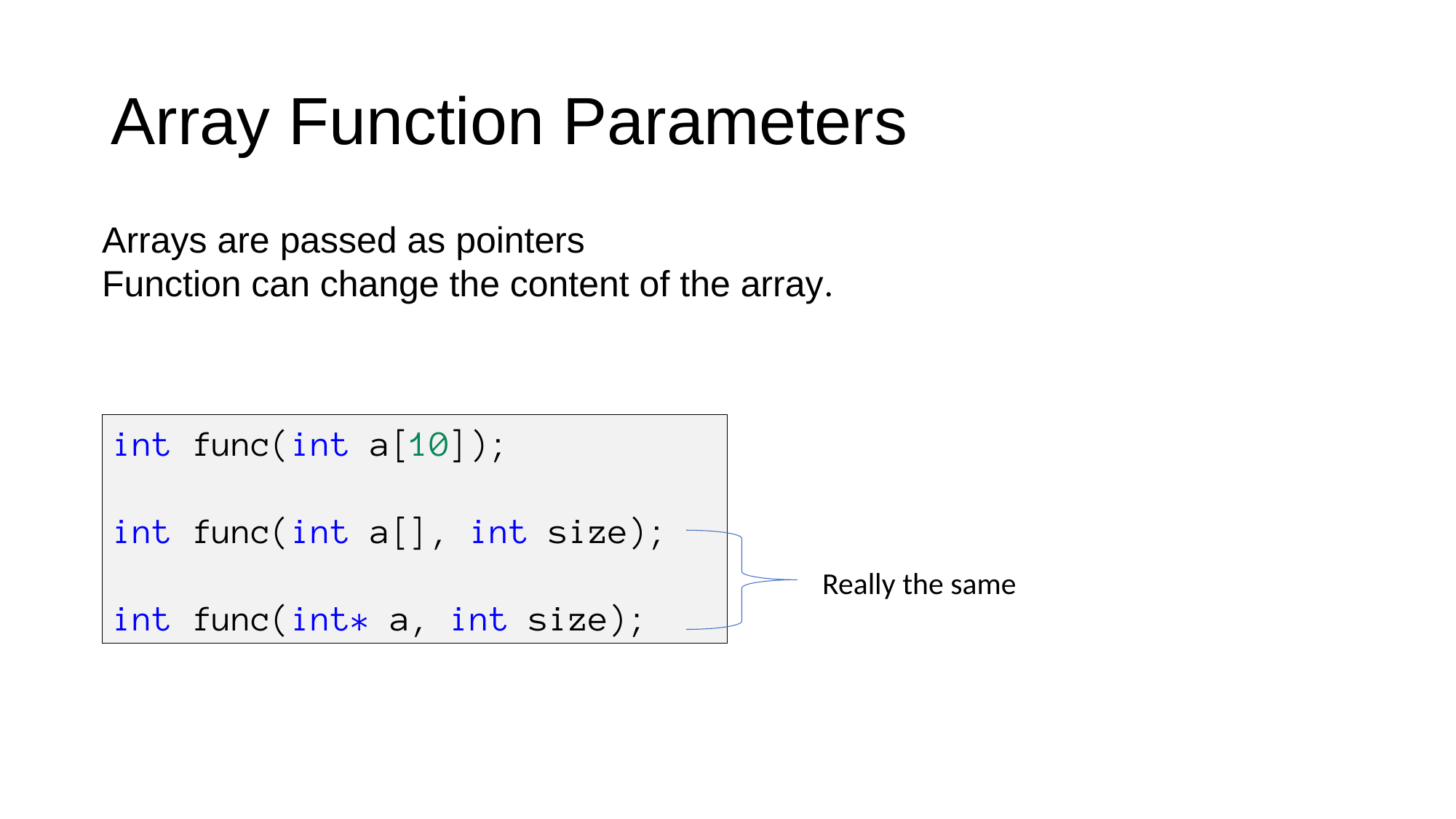

# Array Function Parameters
Arrays are passed as pointers
Function can change the content of the array.
int func(int a[10]);

int func(int a[], int size);

int func(int* a, int size);

Really the same